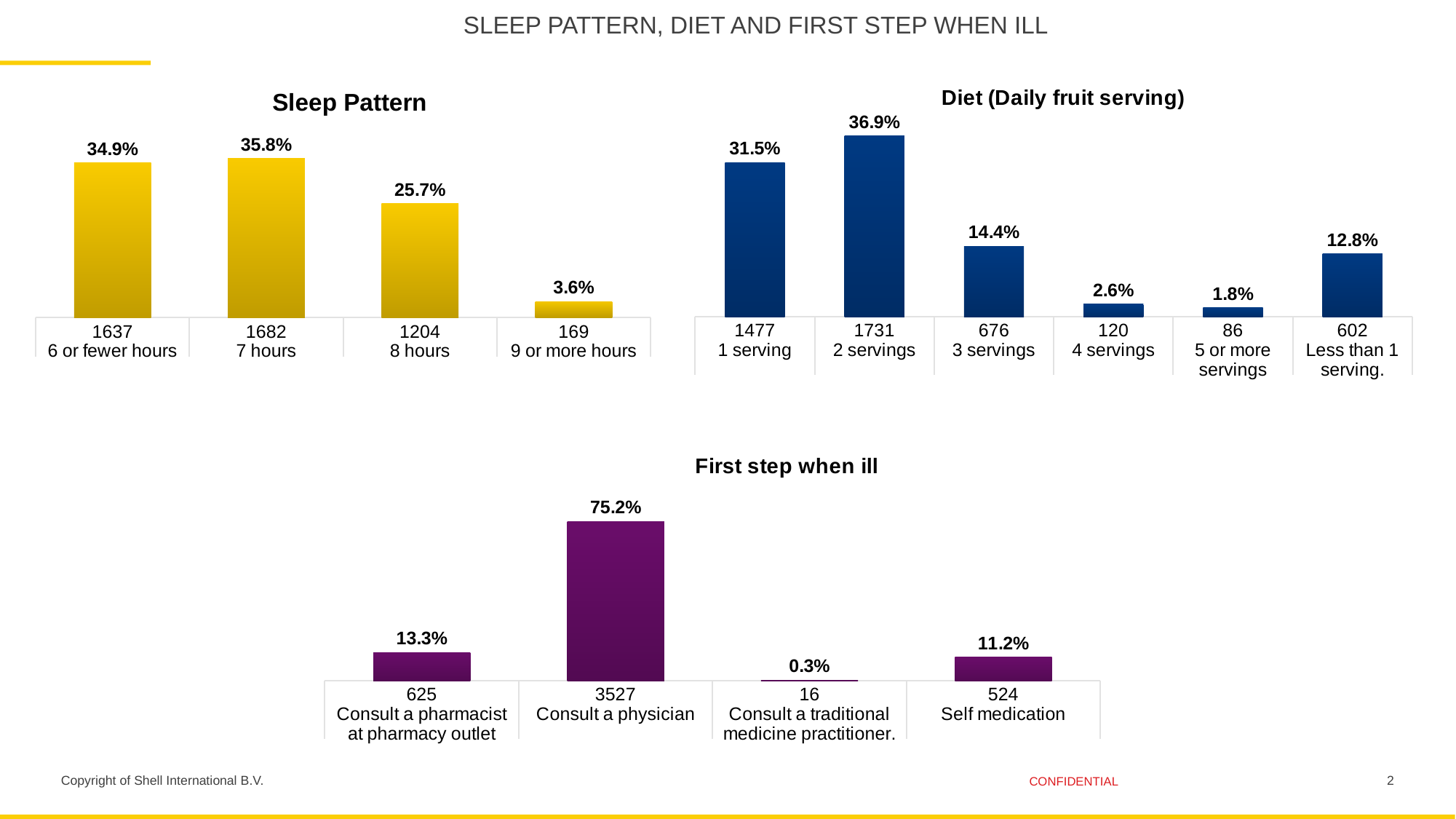

# SLEEP PATTERN, DIET AND FIRST STEP WHEN ILL

### Chart: Diet (Daily fruit serving)

| Category | Total |
|---|---|
| 1477 | 0.3147911338448423 |
| 1731 | 0.36892583120204603 |
| 676 | 0.14407502131287298 |
| 120 | 0.02557544757033248 |
| 86 | 0.018329070758738276 |
| 602 | 0.12830349531116794 |

### Chart: Sleep Pattern

| Category | Total |
|---|---|
| 1637 | 0.3488917306052856 |
| 1682 | 0.35848252344416026 |
| 1204 | 0.2566069906223359 |
| 169 | 0.036018755328218244 |

### Chart: First step when ill

| Category | Total |
|---|---|
| 625 | 0.13320545609548168 |
| 3527 | 0.7517050298380221 |
| 16 | 0.0034100596760443308 |
| 524 | 0.11167945439045183 |
2